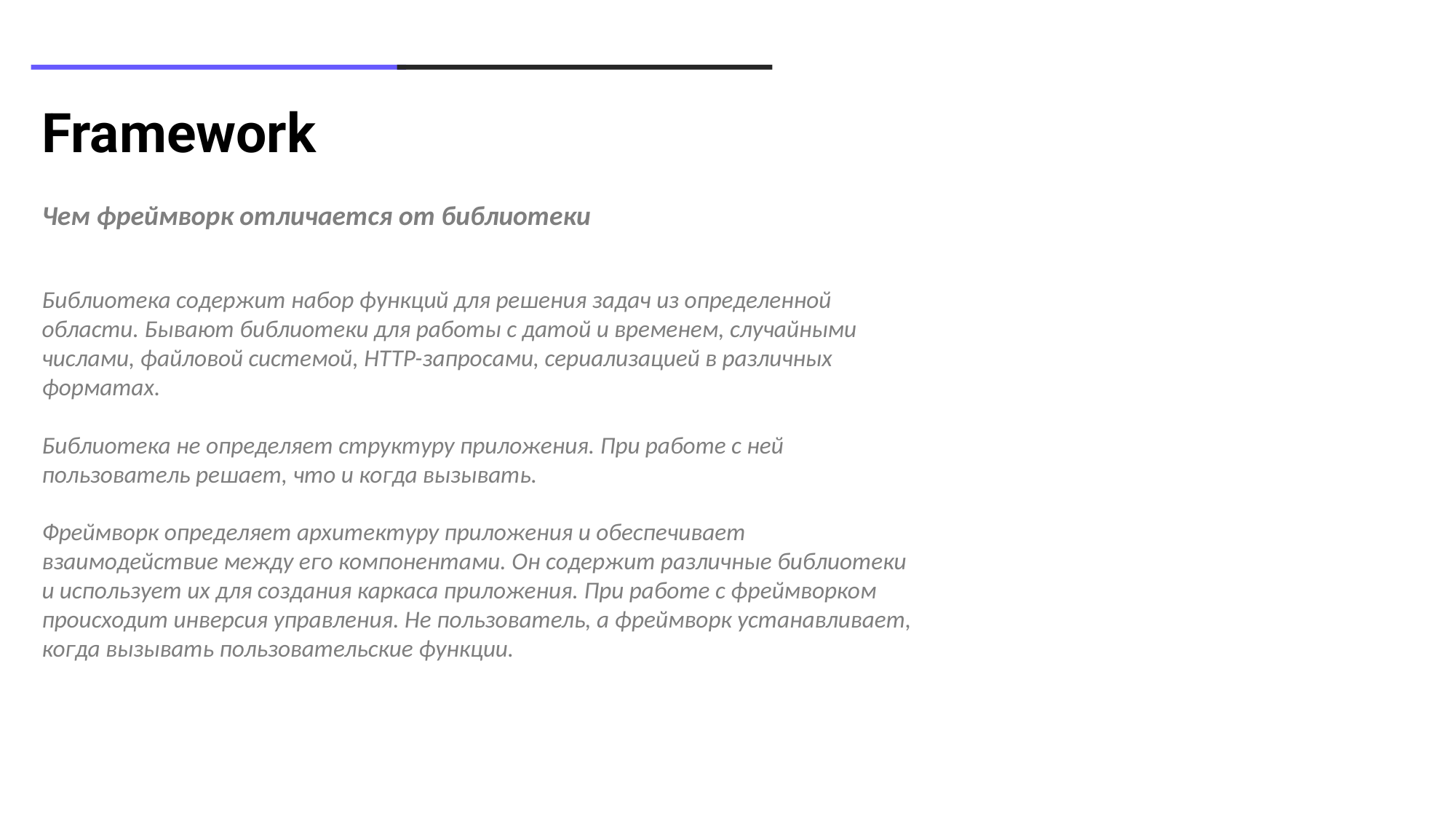

Framework
Чем фреймворк отличается от библиотеки
Библиотека содержит набор функций для решения задач из определенной области. Бывают библиотеки для работы с датой и временем, случайными числами, файловой системой, HTTP-запросами, сериализацией в различных форматах.

Библиотека не определяет структуру приложения. При работе с ней пользователь решает, что и когда вызывать.

Фреймворк определяет архитектуру приложения и обеспечивает взаимодействие между его компонентами. Он содержит различные библиотеки и использует их для создания каркаса приложения. При работе с фреймворком происходит инверсия управления. Не пользователь, а фреймворк устанавливает, когда вызывать пользовательские функции.